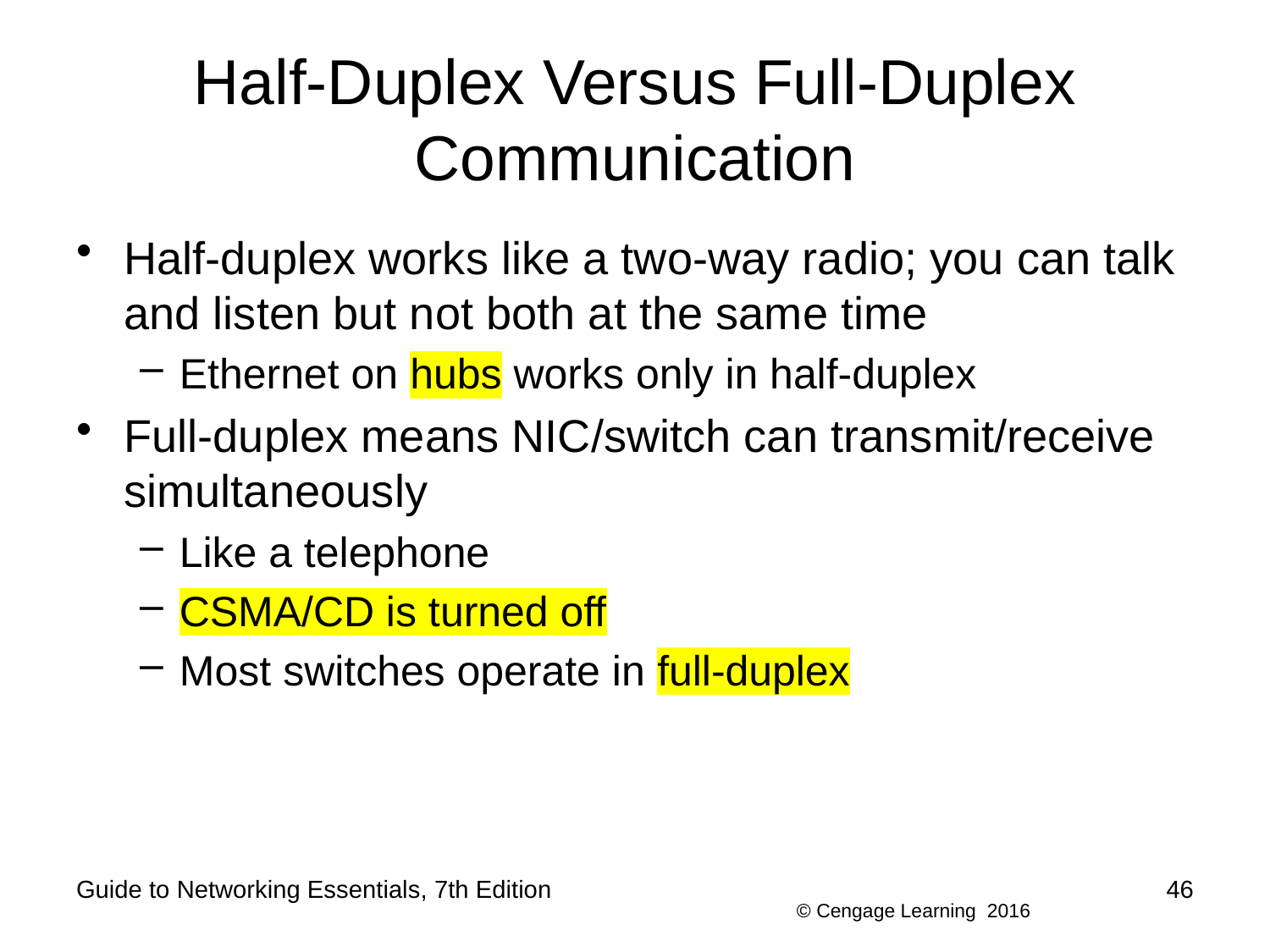

# Half-Duplex Versus Full-Duplex Communication
Half-duplex works like a two-way radio; you can talk and listen but not both at the same time
Ethernet on hubs works only in half-duplex
Full-duplex means NIC/switch can transmit/receive simultaneously
Like a telephone
CSMA/CD is turned off
Most switches operate in full-duplex

Guide to Networking Essentials, 7th Edition
46